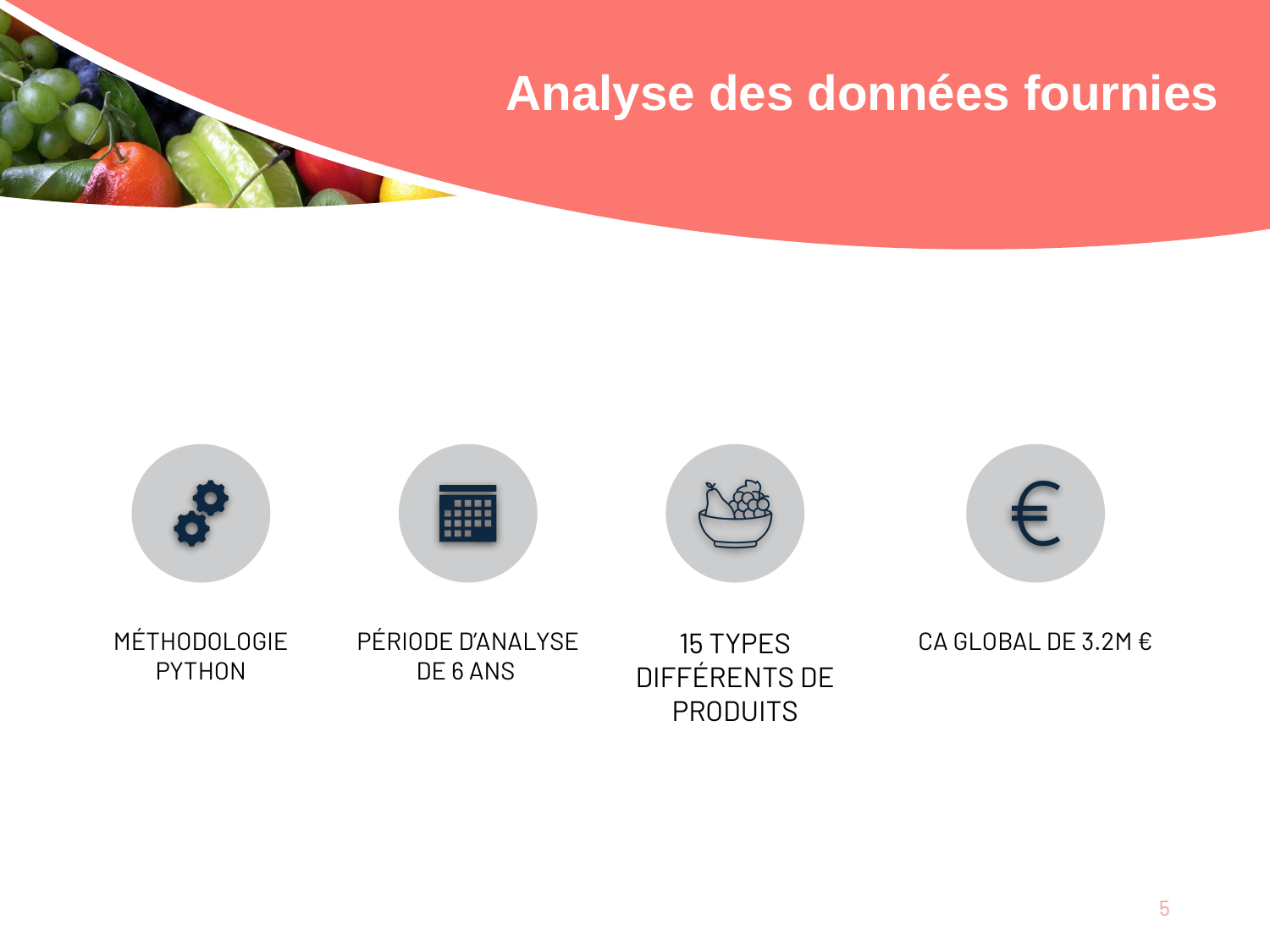

# Analyse des données fournies
Méthodologie python
Période d’analyse de 6 ans
15 TYPES différents DE PRODUITS
CA global de 3.2M €
5